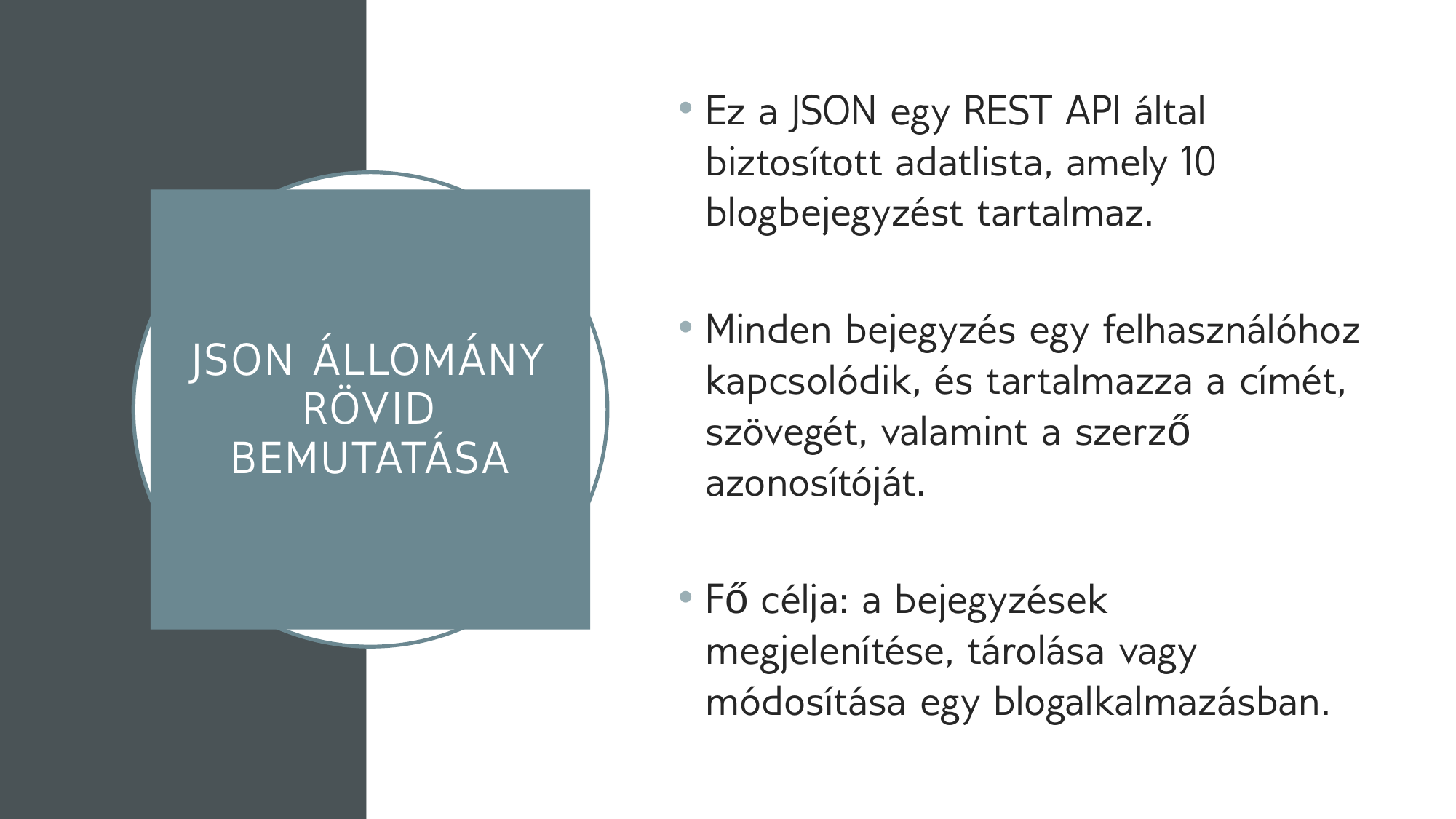

Ez a JSON egy REST API által biztosított adatlista, amely 10 blogbejegyzést tartalmaz.
Minden bejegyzés egy felhasználóhoz kapcsolódik, és tartalmazza a címét, szövegét, valamint a szerző azonosítóját.
Fő célja: a bejegyzések megjelenítése, tárolása vagy módosítása egy blogalkalmazásban.

# JSON állomány rövid bemutatása